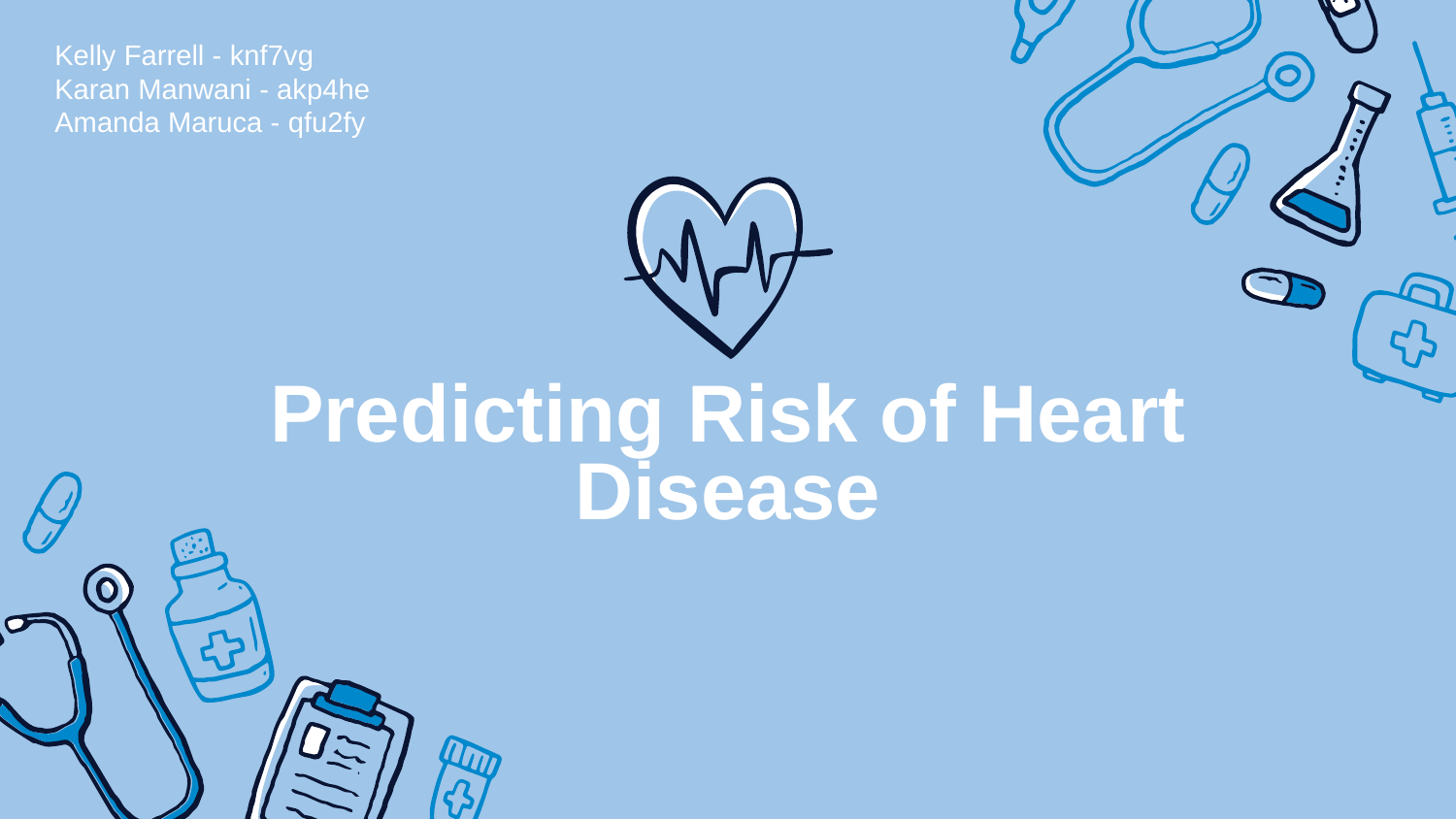

Kelly Farrell - knf7vg
Karan Manwani - akp4he
Amanda Maruca - qfu2fy

# Predicting Risk of Heart Disease